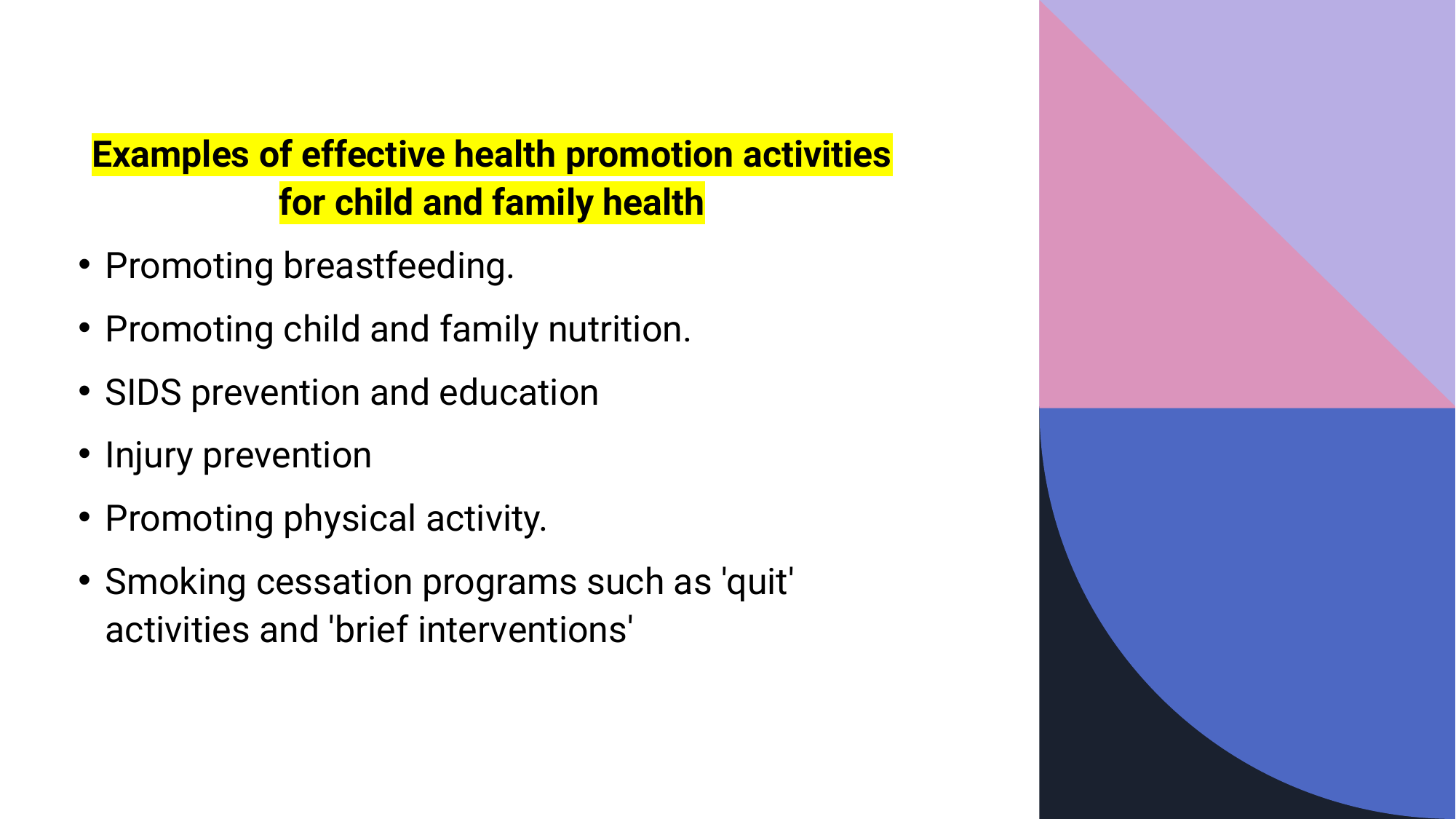

Examples of effective health promotion activities for child and family health
Promoting breastfeeding.
Promoting child and family nutrition.
SIDS prevention and education
Injury prevention
Promoting physical activity.
Smoking cessation programs such as 'quit' activities and 'brief interventions'

Created by Tayo Alebiosu